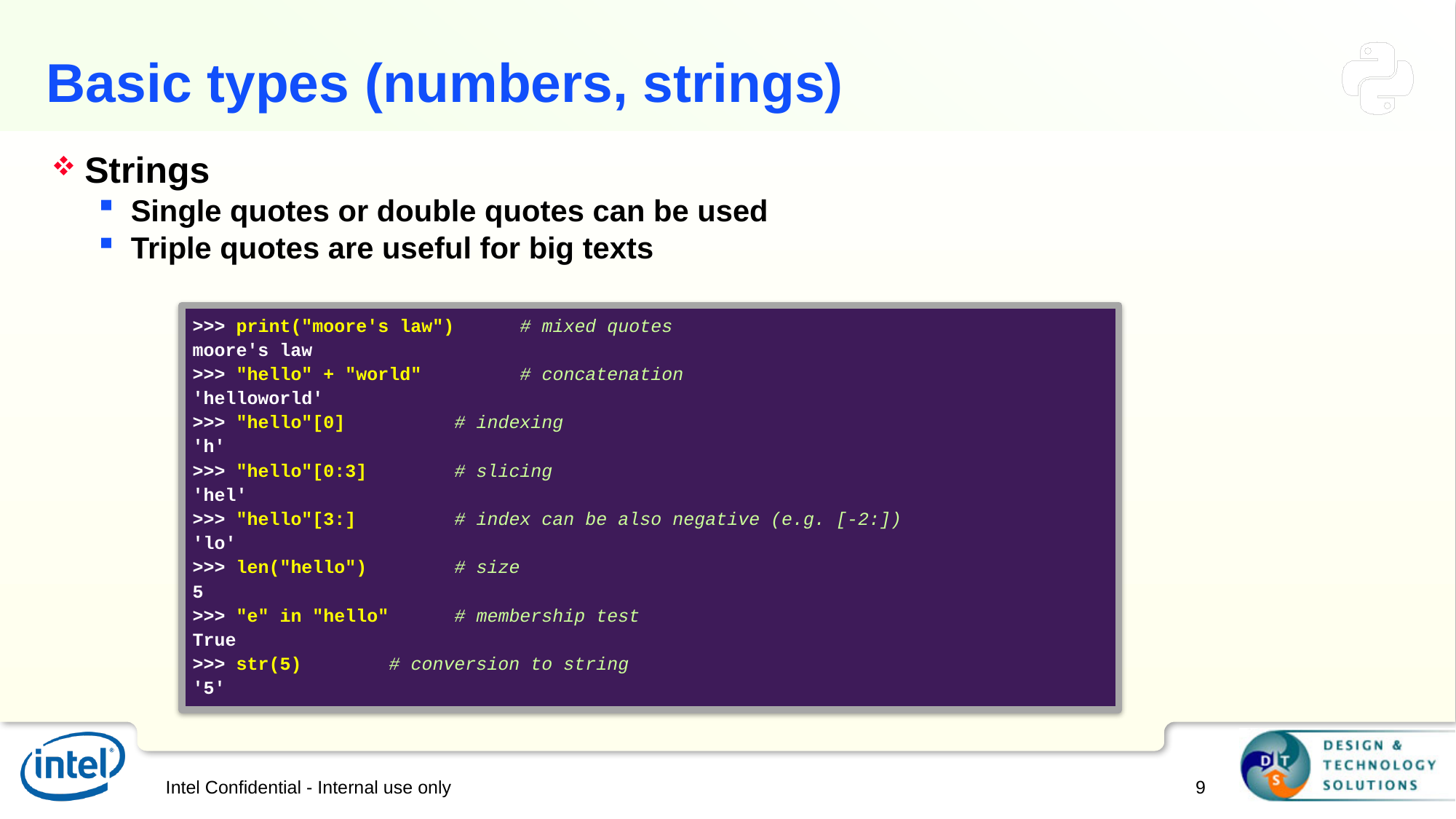

# Basic types (numbers, strings)
Strings
Single quotes or double quotes can be used
Triple quotes are useful for big texts
>>> print("moore's law") 	# mixed quotes
moore's law
>>> "hello" + "world"   	# concatenation
'helloworld'
>>> "hello"[0]		# indexing
'h'
>>> "hello"[0:3]		# slicing
'hel'
>>> "hello"[3:]		# index can be also negative (e.g. [-2:])
'lo'
>>> len("hello")		# size
5
>>> "e" in "hello"	# membership test
True
>>> str(5) 		# conversion to string
'5'